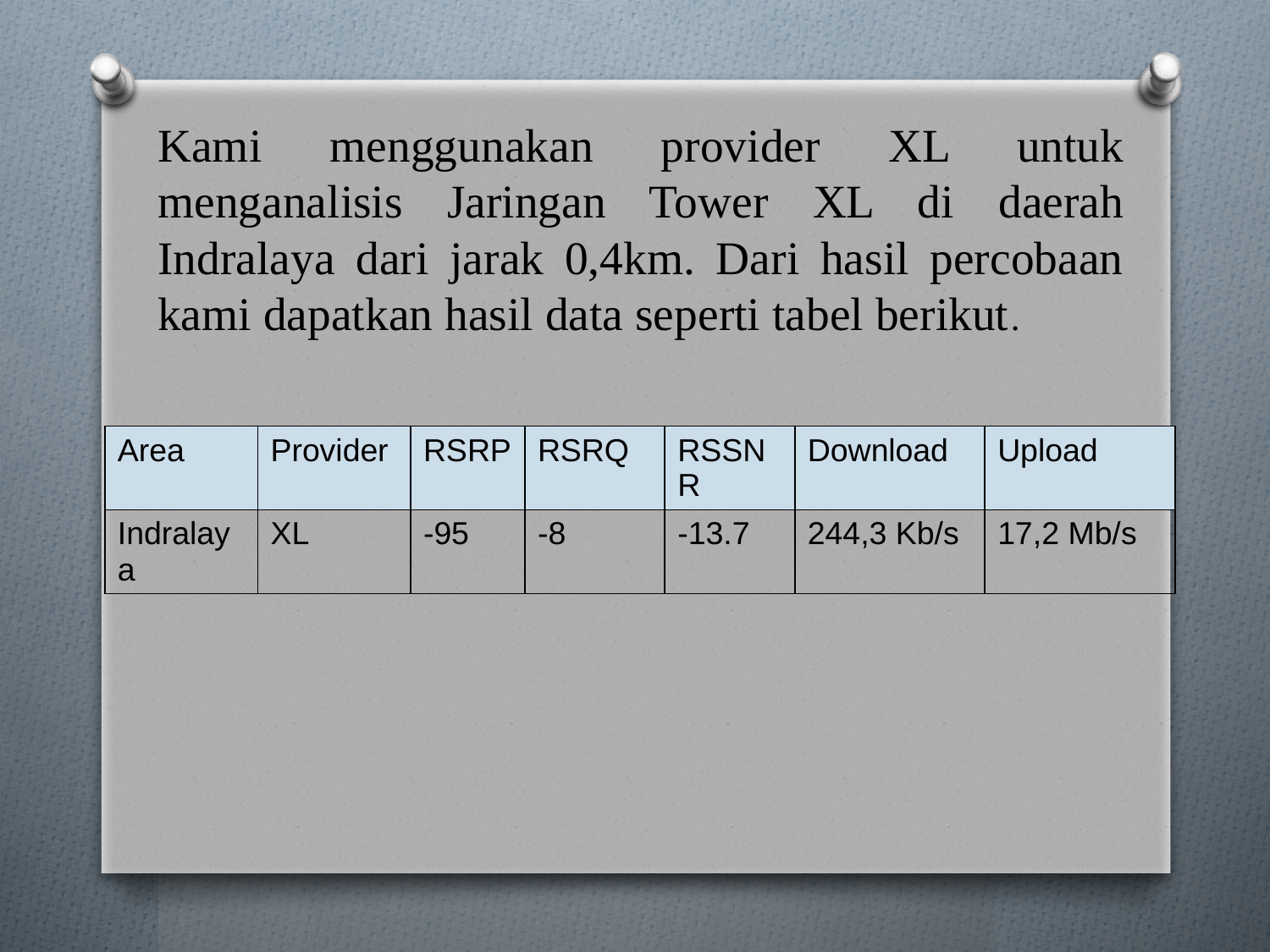

# Kami menggunakan provider XL untuk menganalisis Jaringan Tower XL di daerah Indralaya dari jarak 0,4km. Dari hasil percobaan kami dapatkan hasil data seperti tabel berikut.
| Area | Provider | RSRP | RSRQ | RSSNR | Download | Upload |
| --- | --- | --- | --- | --- | --- | --- |
| Indralaya | XL | -95 | -8 | -13.7 | 244,3 Kb/s | 17,2 Mb/s |